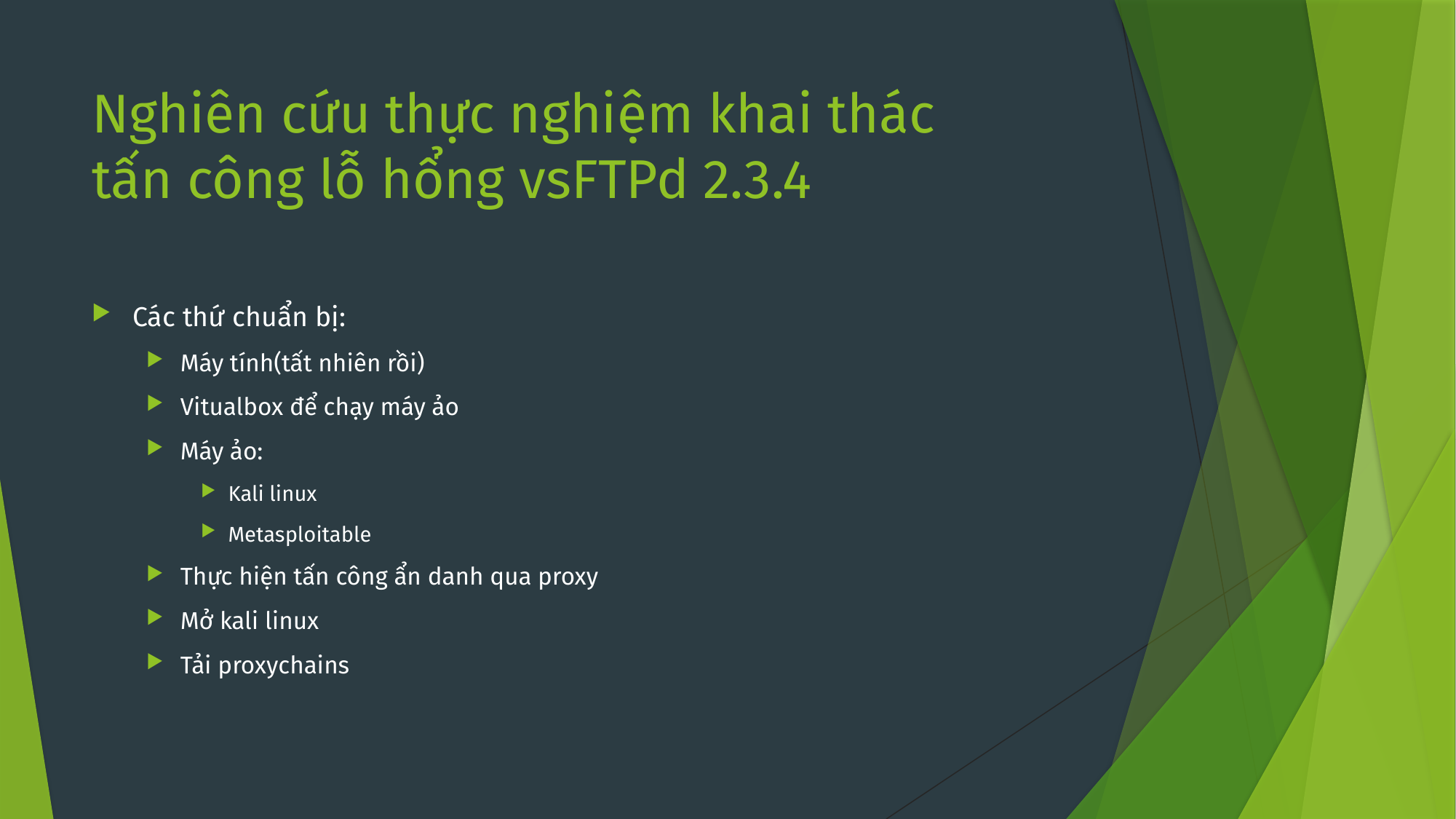

# Nghiên cứu thực nghiệm khai thác tấn công lỗ hổng vsFTPd 2.3.4
Các thứ chuẩn bị:
Máy tính(tất nhiên rồi)
Vitualbox để chạy máy ảo
Máy ảo:
Kali linux
Metasploitable
Thực hiện tấn công ẩn danh qua proxy
Mở kali linux
Tải proxychains